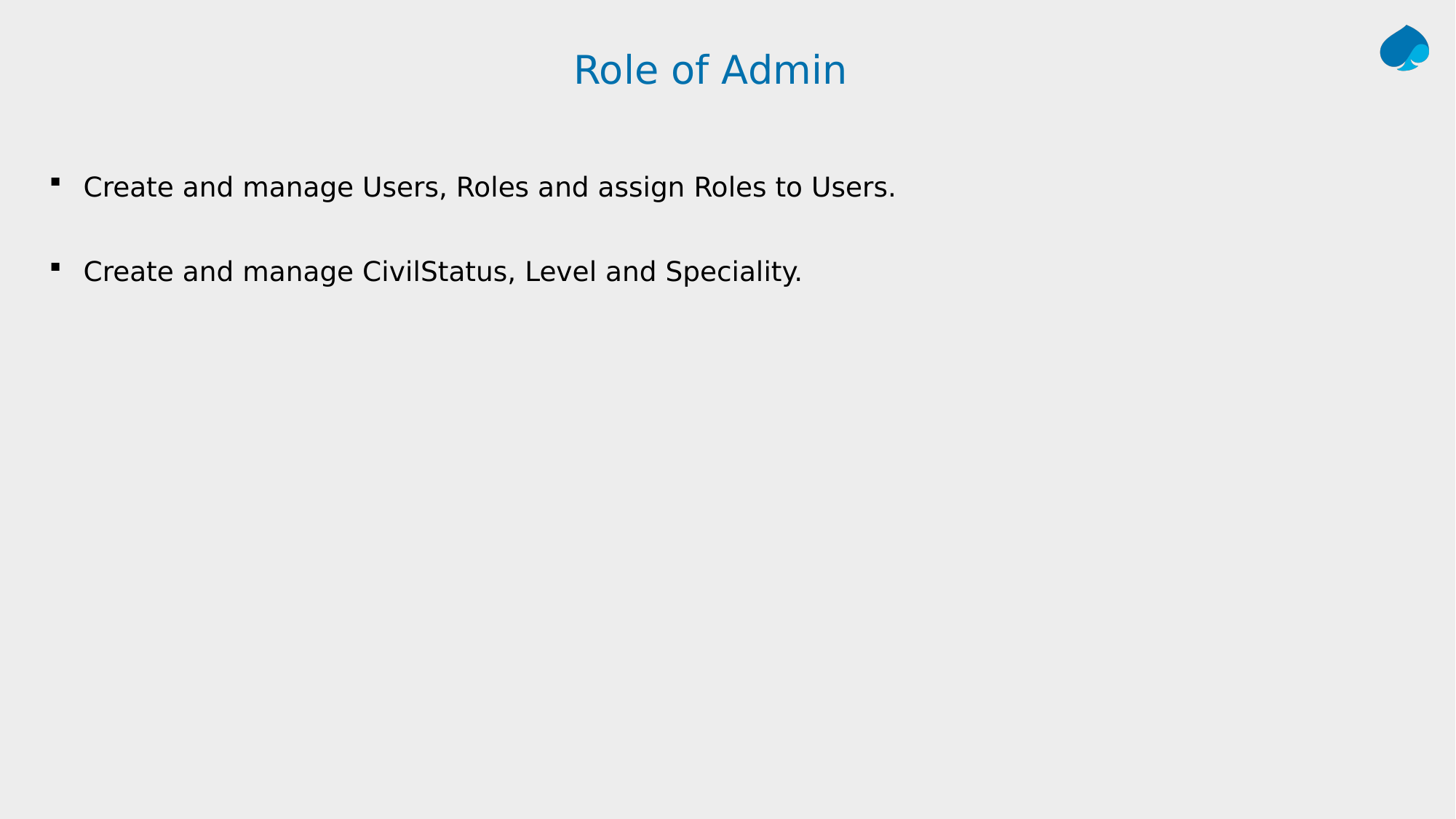

# Role of Admin
Create and manage Users, Roles and assign Roles to Users.

Create and manage CivilStatus, Level and Speciality.